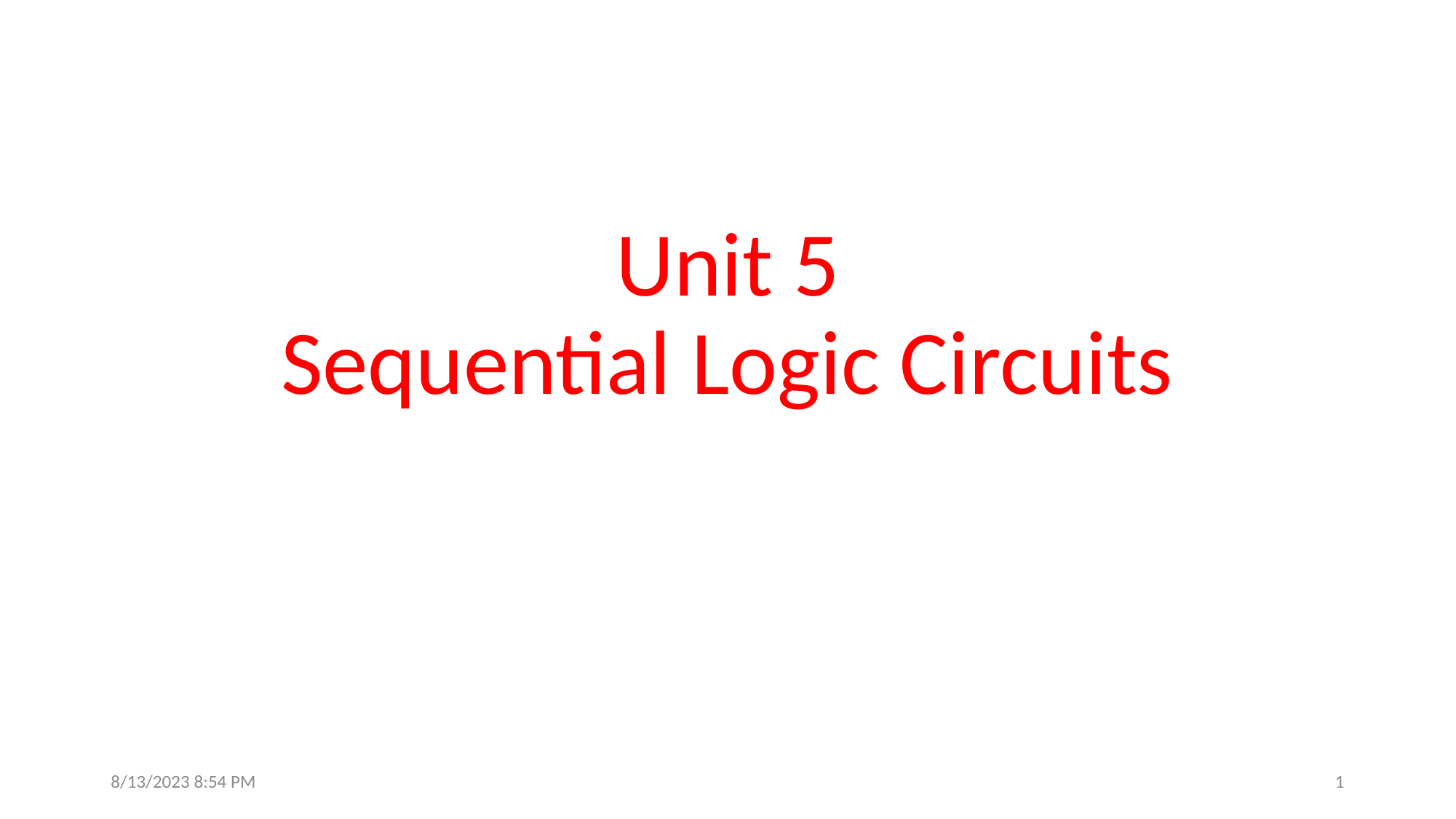

# Unit 5 Sequential Logic Circuits

8/13/2023 8:54 PM

1